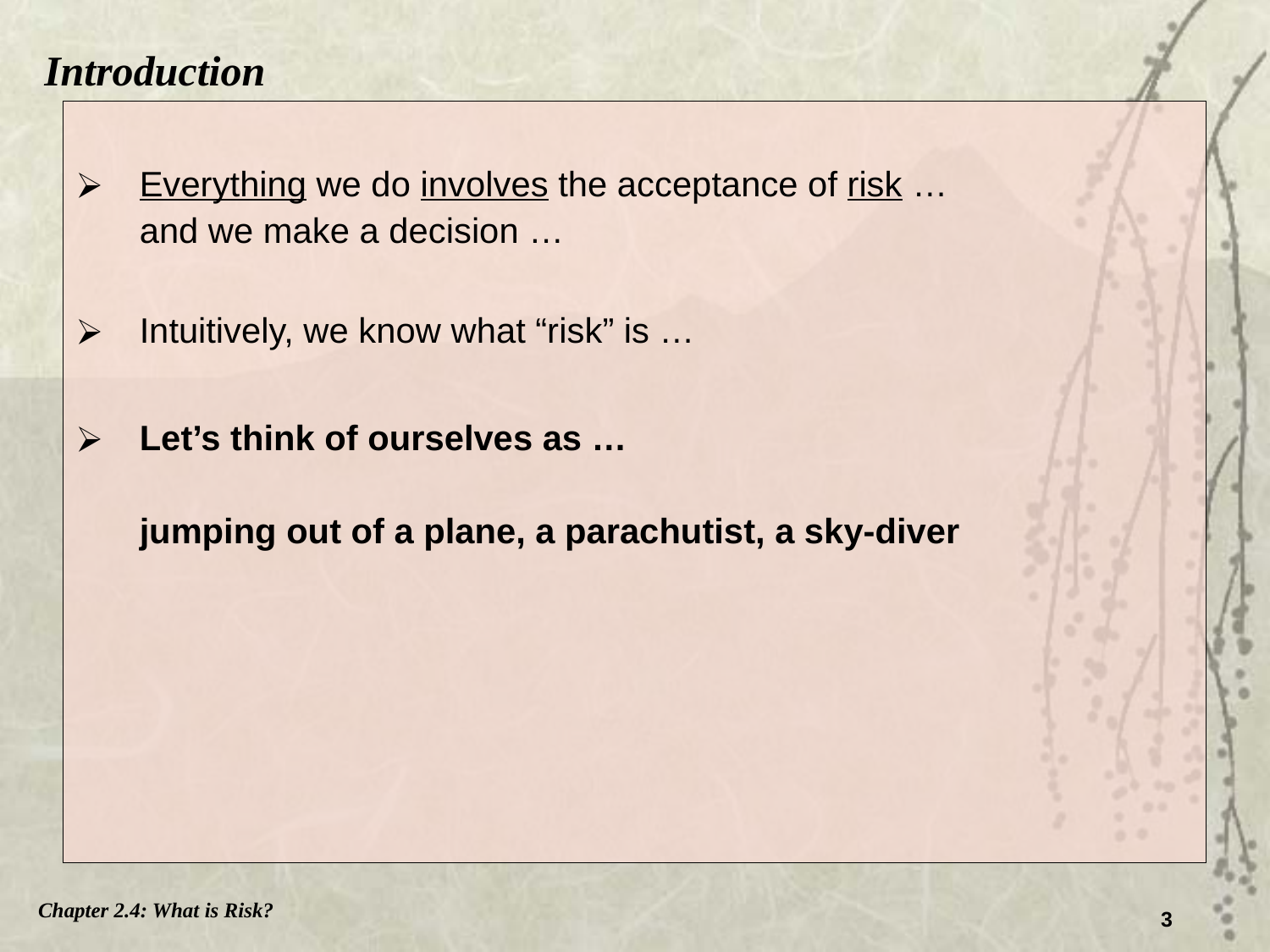

Introduction

Everything we do involves the acceptance of risk …
and we make a decision …
Intuitively, we know what “risk” is …

Let’s think of ourselves as …
jumping out of a plane, a parachutist, a sky-diver

Chapter 2.4: What is Risk?
3